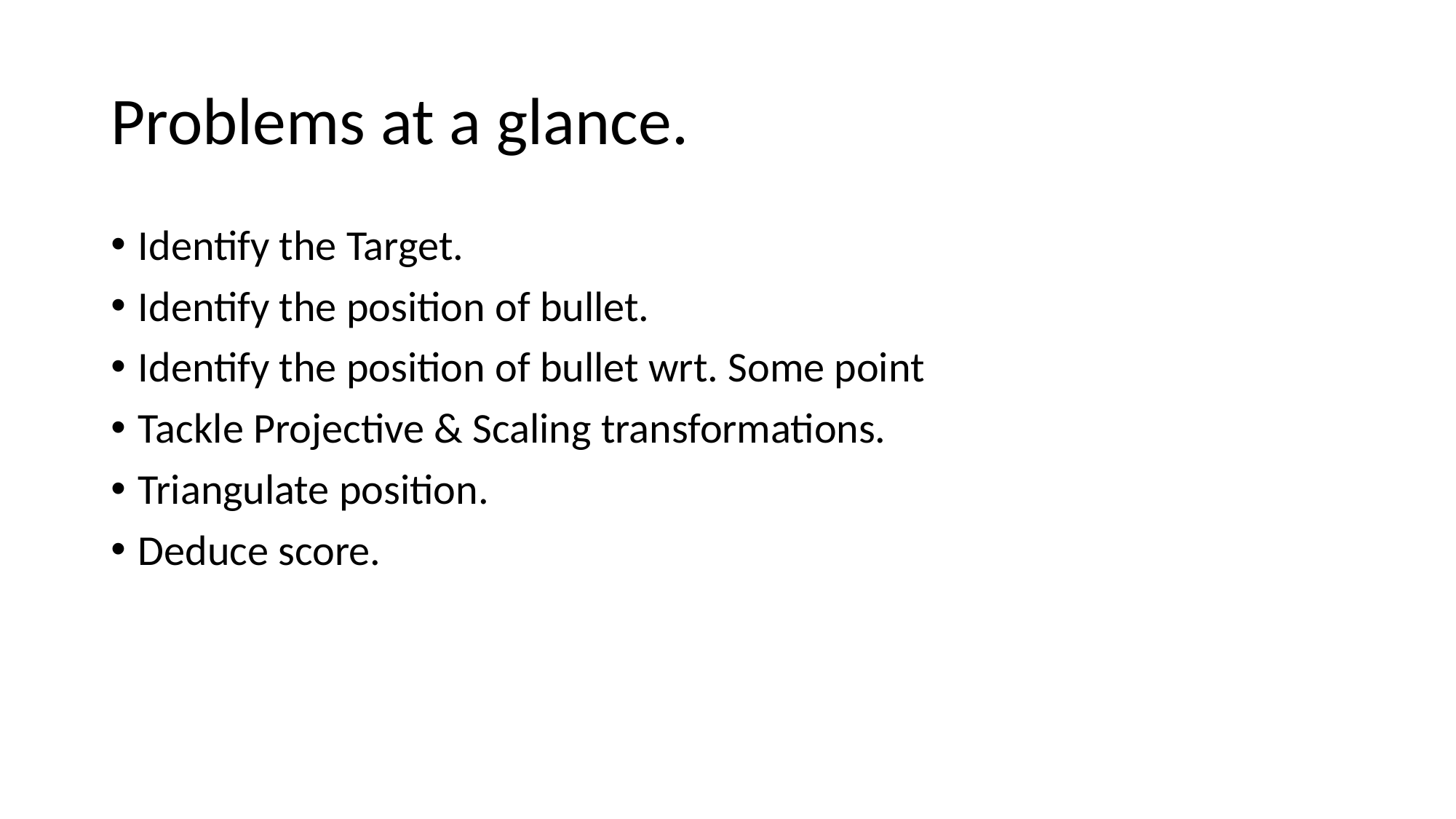

# Problems at a glance.
Identify the Target.
Identify the position of bullet.
Identify the position of bullet wrt. Some point
Tackle Projective & Scaling transformations.
Triangulate position.
Deduce score.